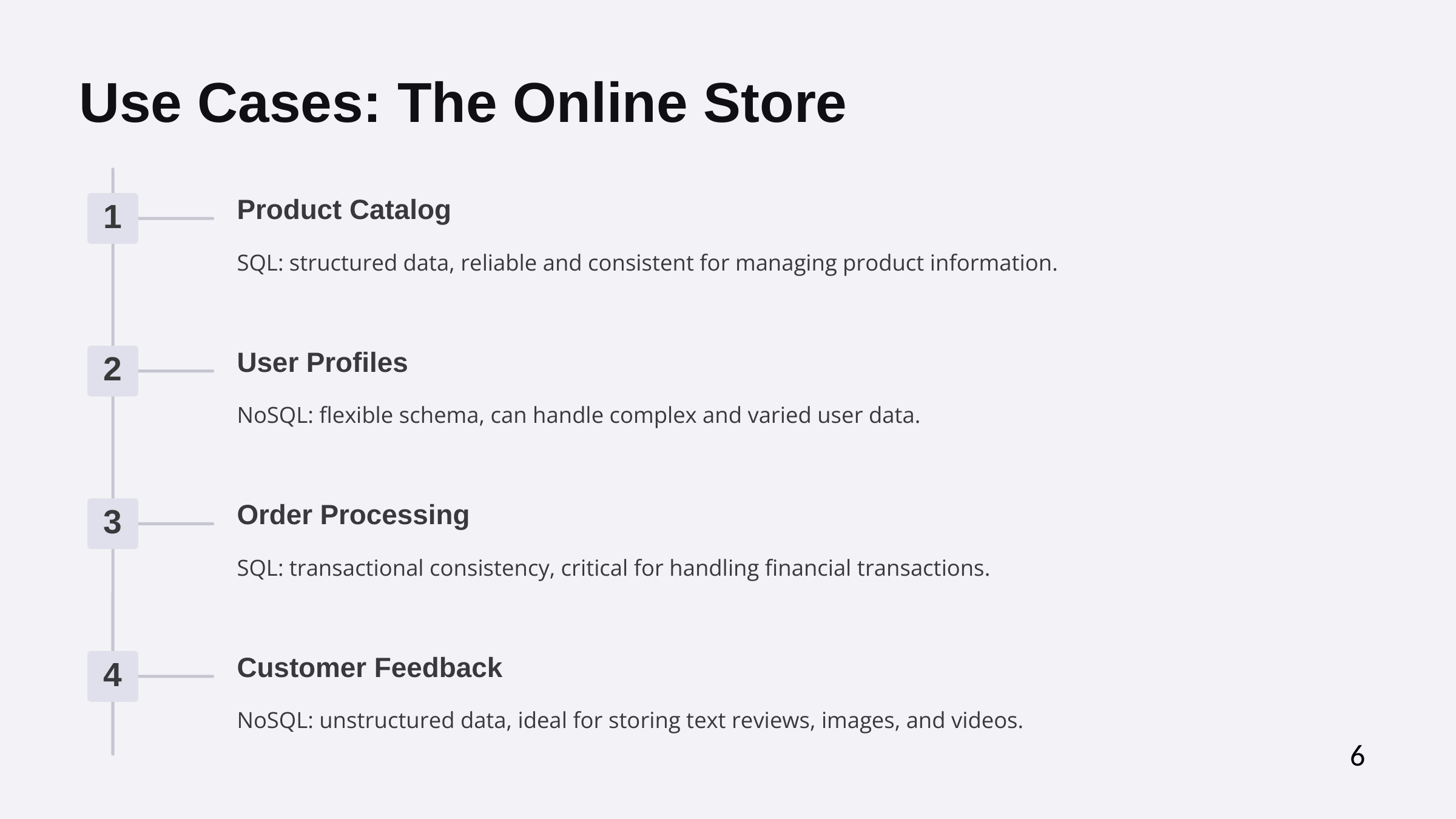

Use Cases: The Online Store

Product Catalog

1

SQL: structured data, reliable and consistent for managing product information.
User Profiles

2

NoSQL: flexible schema, can handle complex and varied user data.
Order Processing

3

SQL: transactional consistency, critical for handling financial transactions.
Customer Feedback

4

NoSQL: unstructured data, ideal for storing text reviews, images, and videos.
6